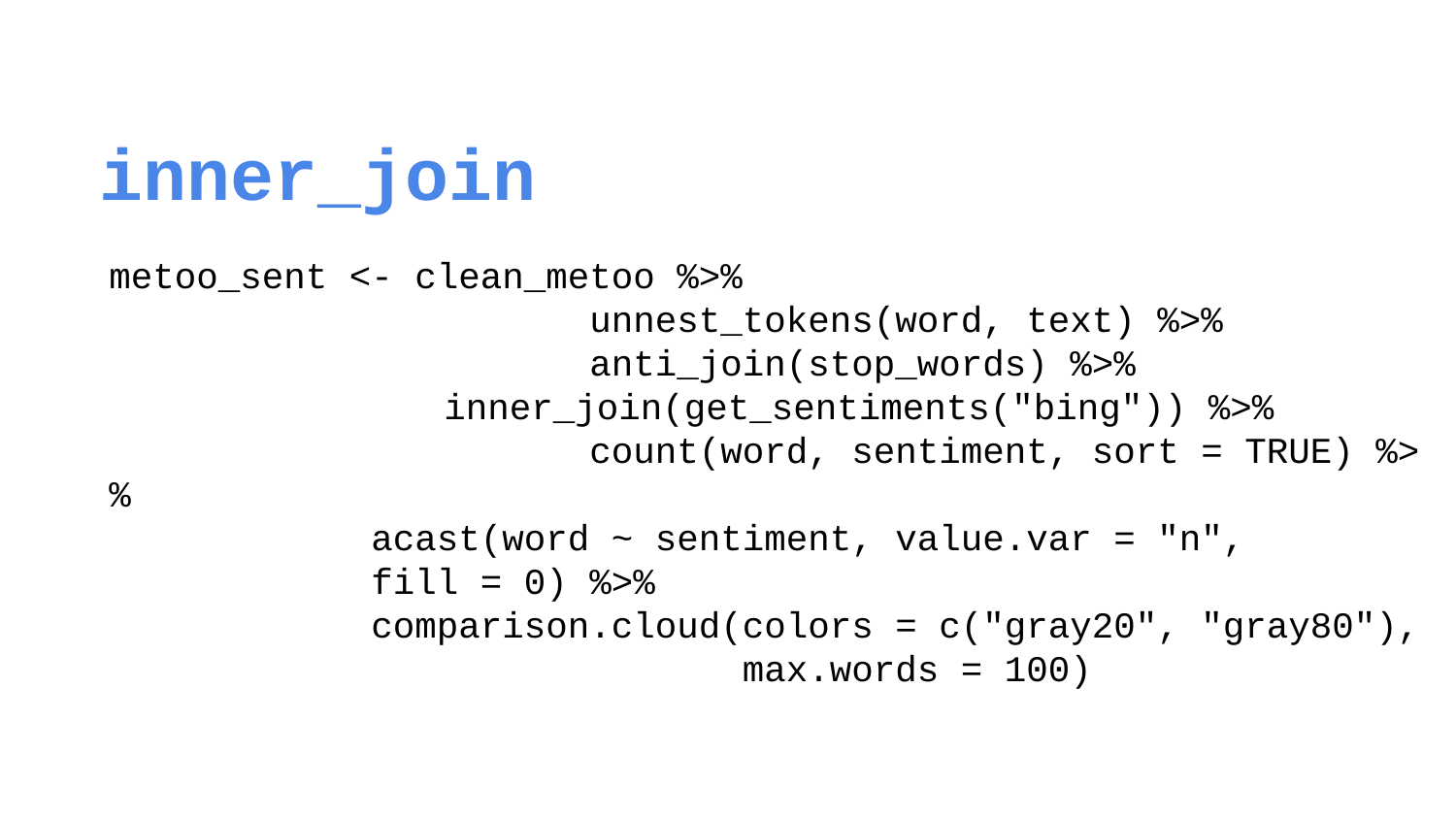

inner_join
metoo_sent <- clean_metoo %>%
  			  unnest_tokens(word, text) %>%
  			  anti_join(stop_words) %>%
		  inner_join(get_sentiments("bing")) %>%
  			  count(word, sentiment, sort = TRUE) %>%
  acast(word ~ sentiment, value.var = "n",
  fill = 0) %>%
  comparison.cloud(colors = c("gray20", "gray80"),
                   max.words = 100)